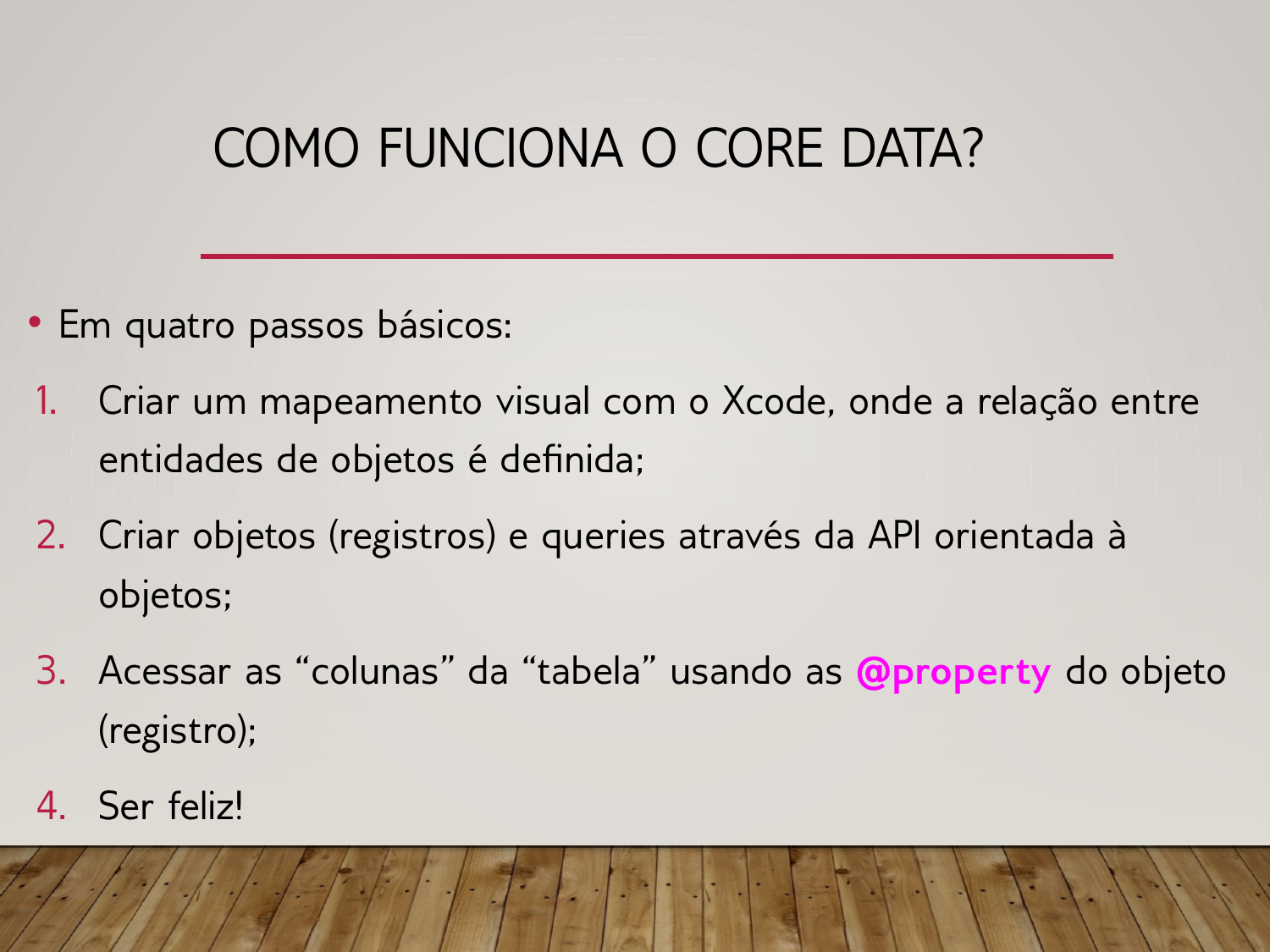

# Como funciona o Core Data?
Em quatro passos básicos:
Criar um mapeamento visual com o Xcode, onde a relação entre entidades de objetos é definida;
Criar objetos (registros) e queries através da API orientada à objetos;
Acessar as “colunas” da “tabela” usando as @property do objeto (registro);
Ser feliz!